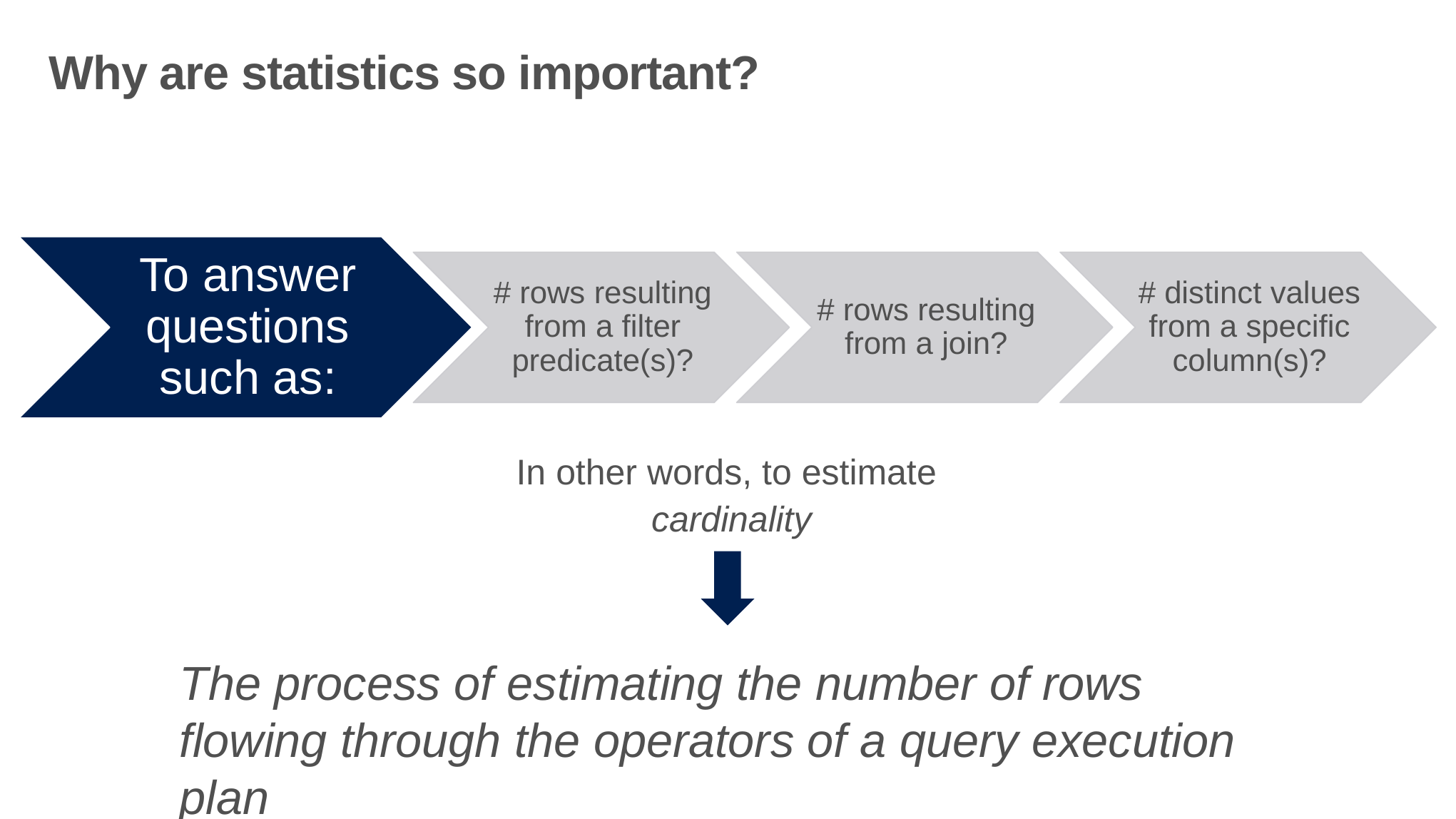

# Why are statistics so important?
To answer questions such as:
# rows resulting from a filter predicate(s)?
# rows resulting from a join?
# distinct values from a specific column(s)?
In other words, to estimate
cardinality

The process of estimating the number of rows flowing through the operators of a query execution plan